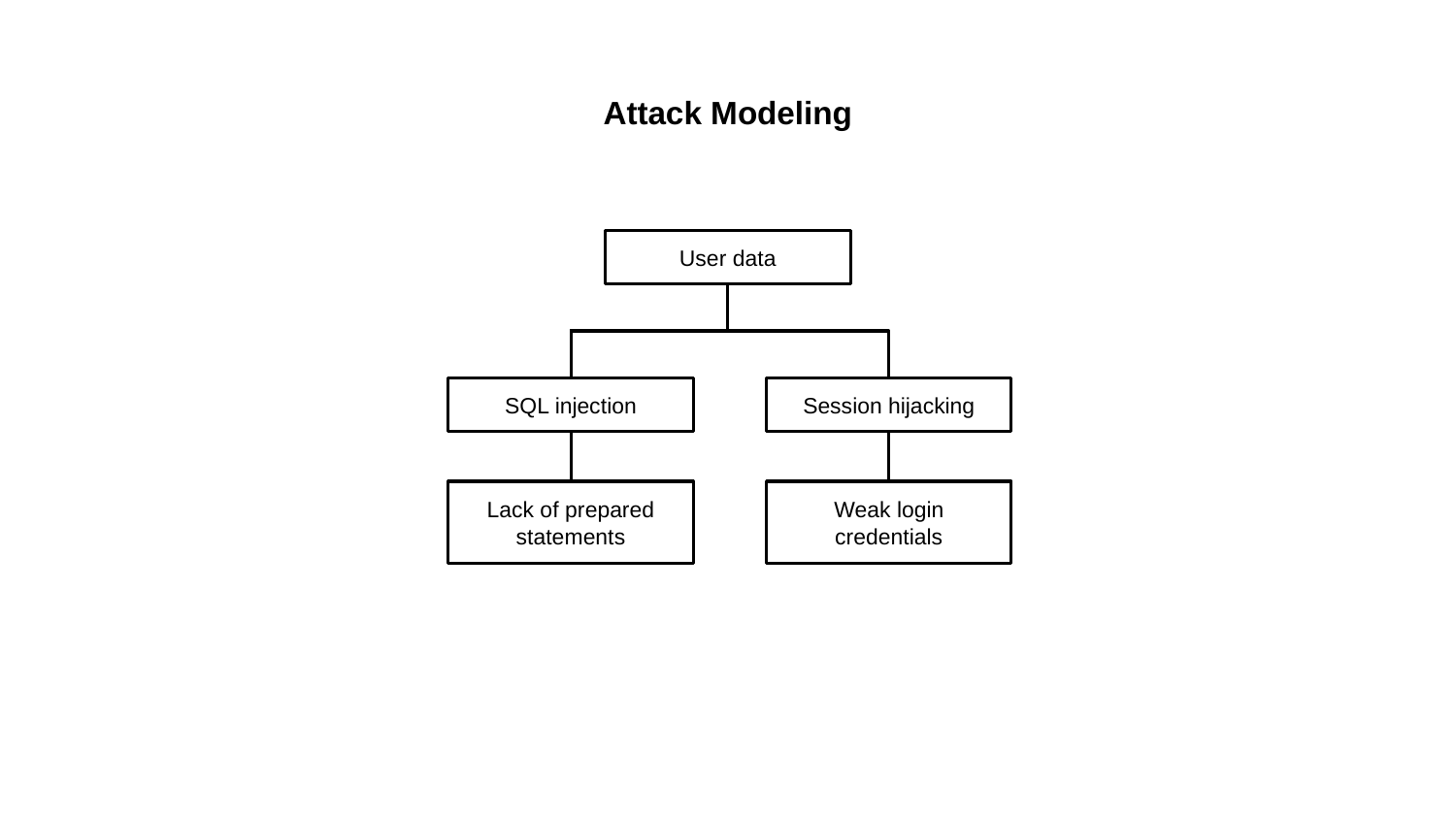

Attack Modeling
User data

SQL injection
Session hijacking

Lack of prepared statements
Weak login credentials